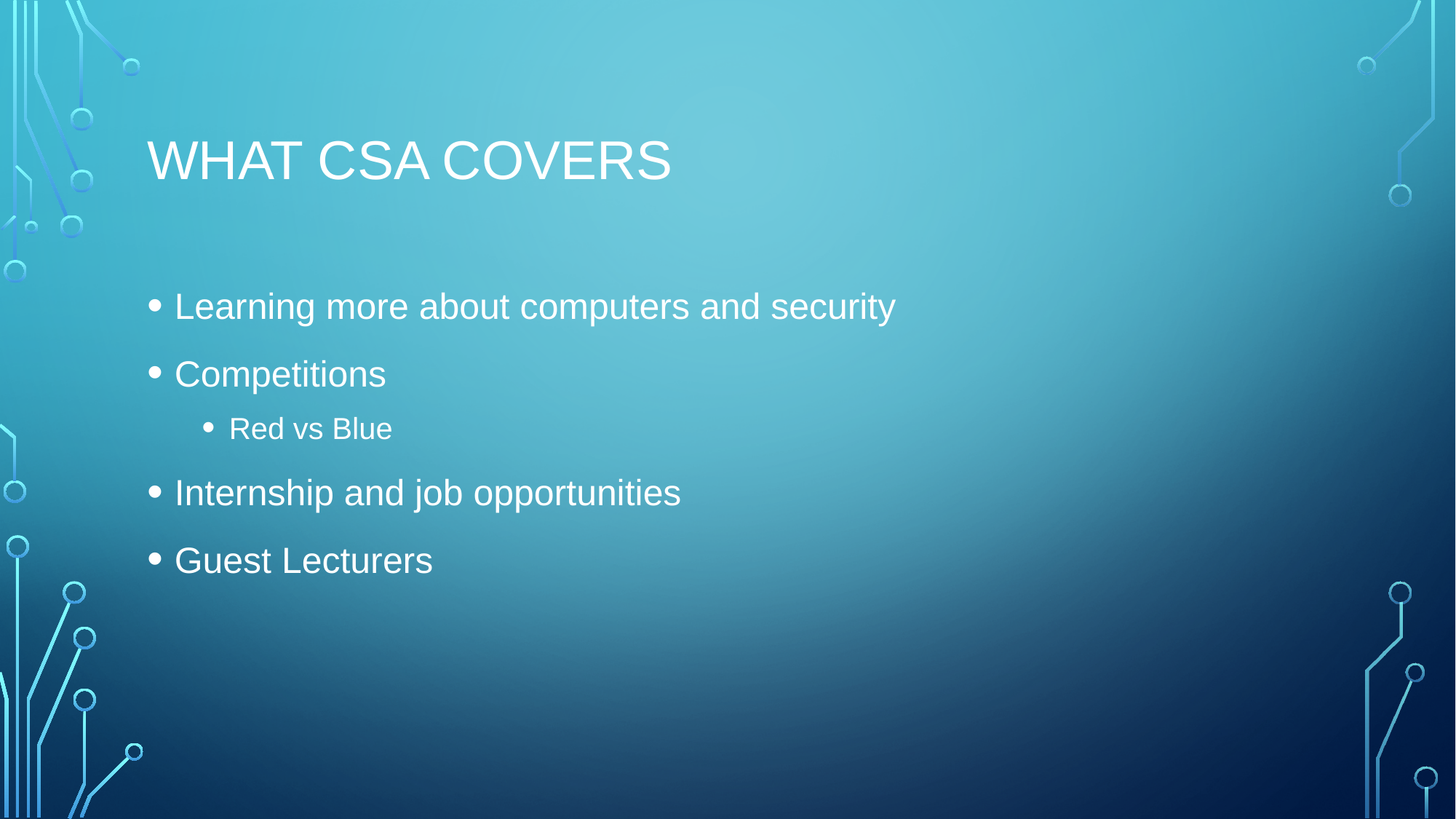

# What CSA Covers
Learning more about computers and security
Competitions
Red vs Blue
Internship and job opportunities
Guest Lecturers